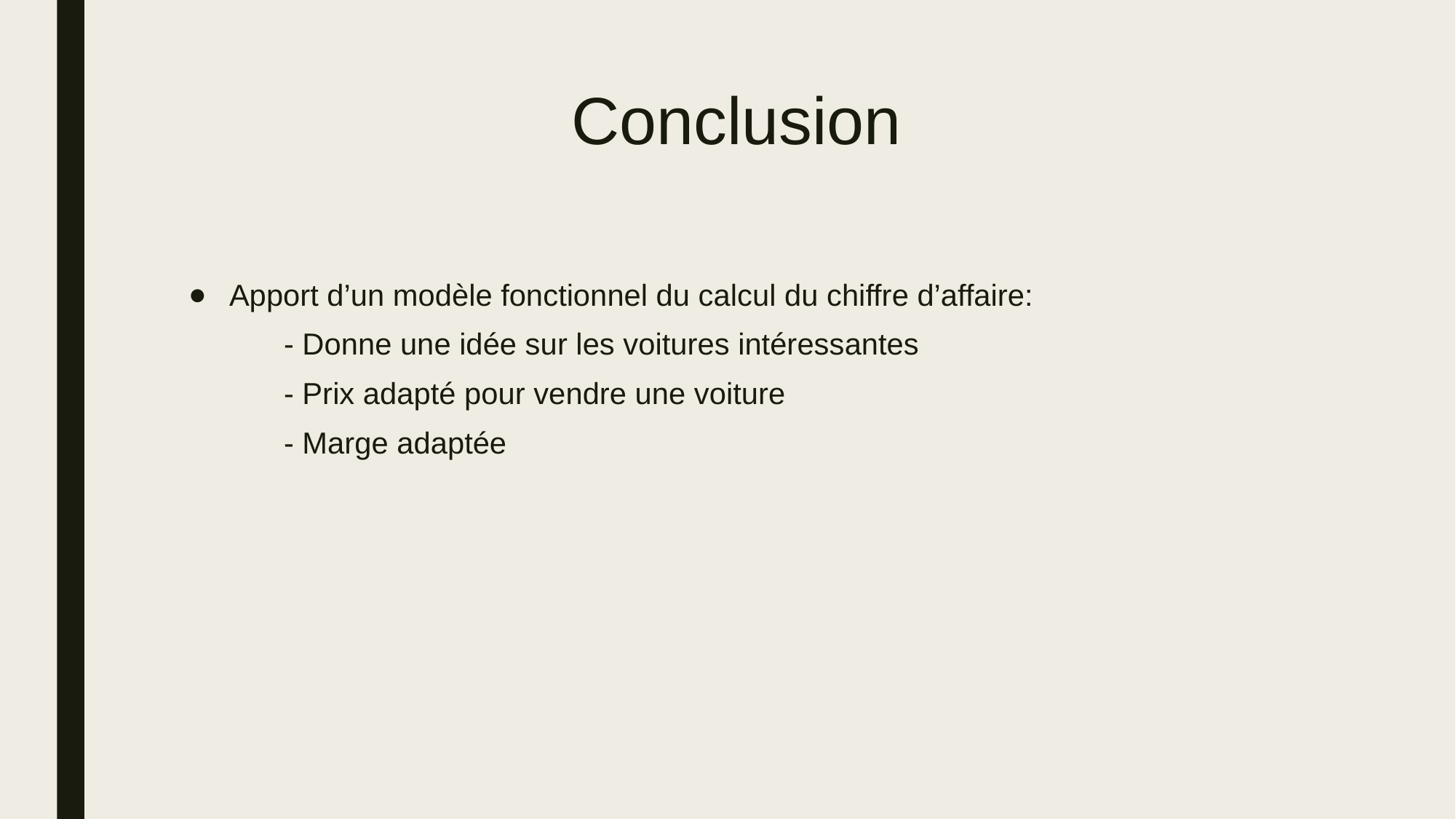

# Conclusion
Apport d’un modèle fonctionnel du calcul du chiffre d’affaire:
	- Donne une idée sur les voitures intéressantes
	- Prix adapté pour vendre une voiture
	- Marge adaptée